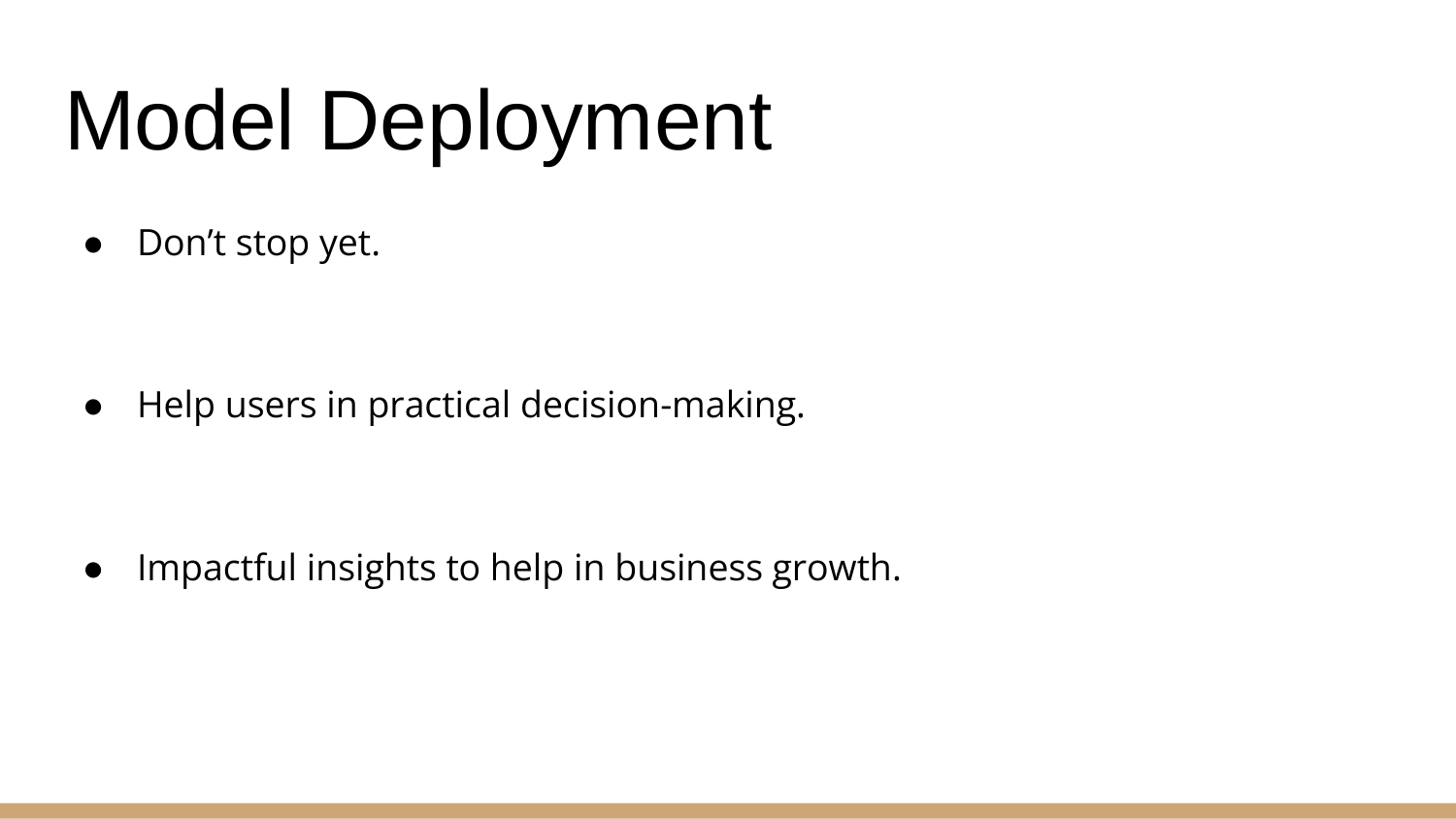

# Model Deployment
Don’t stop yet.

Help users in practical decision-making.

Impactful insights to help in business growth.